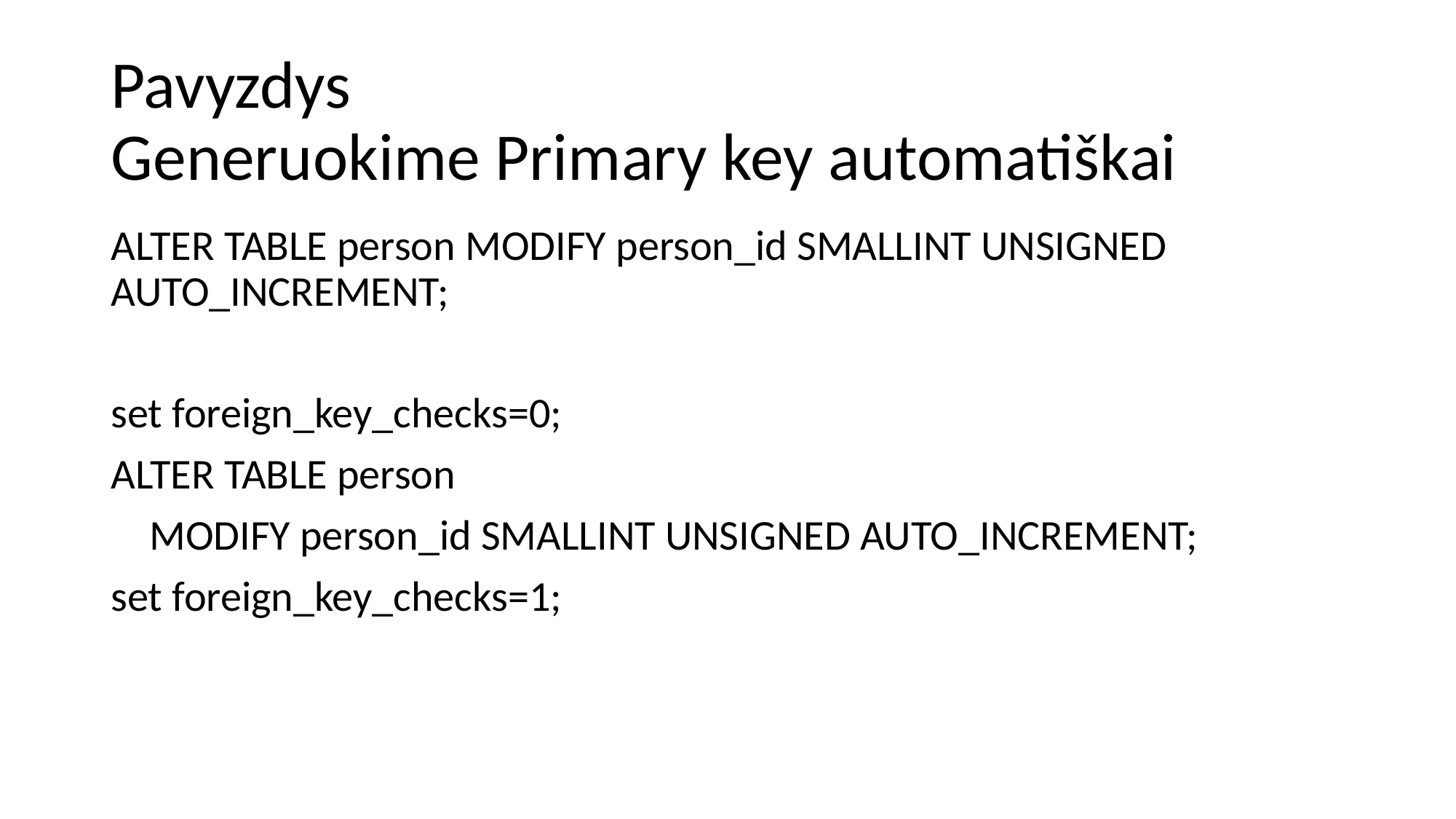

# Pavyzdys Generuokime Primary key automatiškai
ALTER TABLE person MODIFY person_id SMALLINT UNSIGNED AUTO_INCREMENT;

set foreign_key_checks=0;
ALTER TABLE person
    MODIFY person_id SMALLINT UNSIGNED AUTO_INCREMENT;
set foreign_key_checks=1;